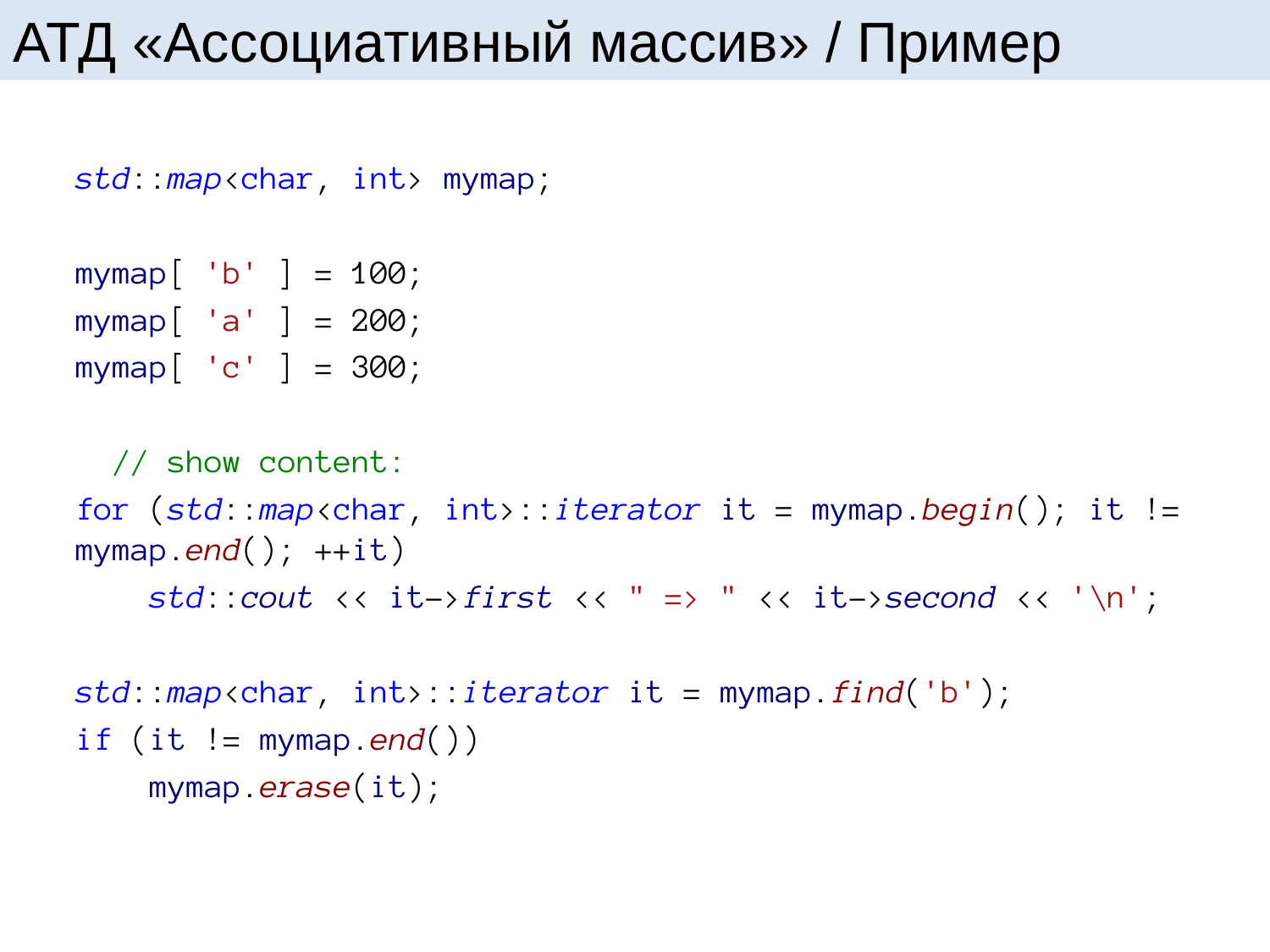

# АТД «Ассоциативный массив» / Пример
std::map<char, int> mymap;

mymap[ 'b' ] = 100;
mymap[ 'a' ] = 200;
mymap[ 'c' ] = 300;

  // show content:
for (std::map<char, int>::iterator it = mymap.begin(); it != mymap.end(); ++it)
    std::cout << it->first << " => " << it->second << '\n';

std::map<char, int>::iterator it = mymap.find('b');
if (it != mymap.end())
    mymap.erase(it);